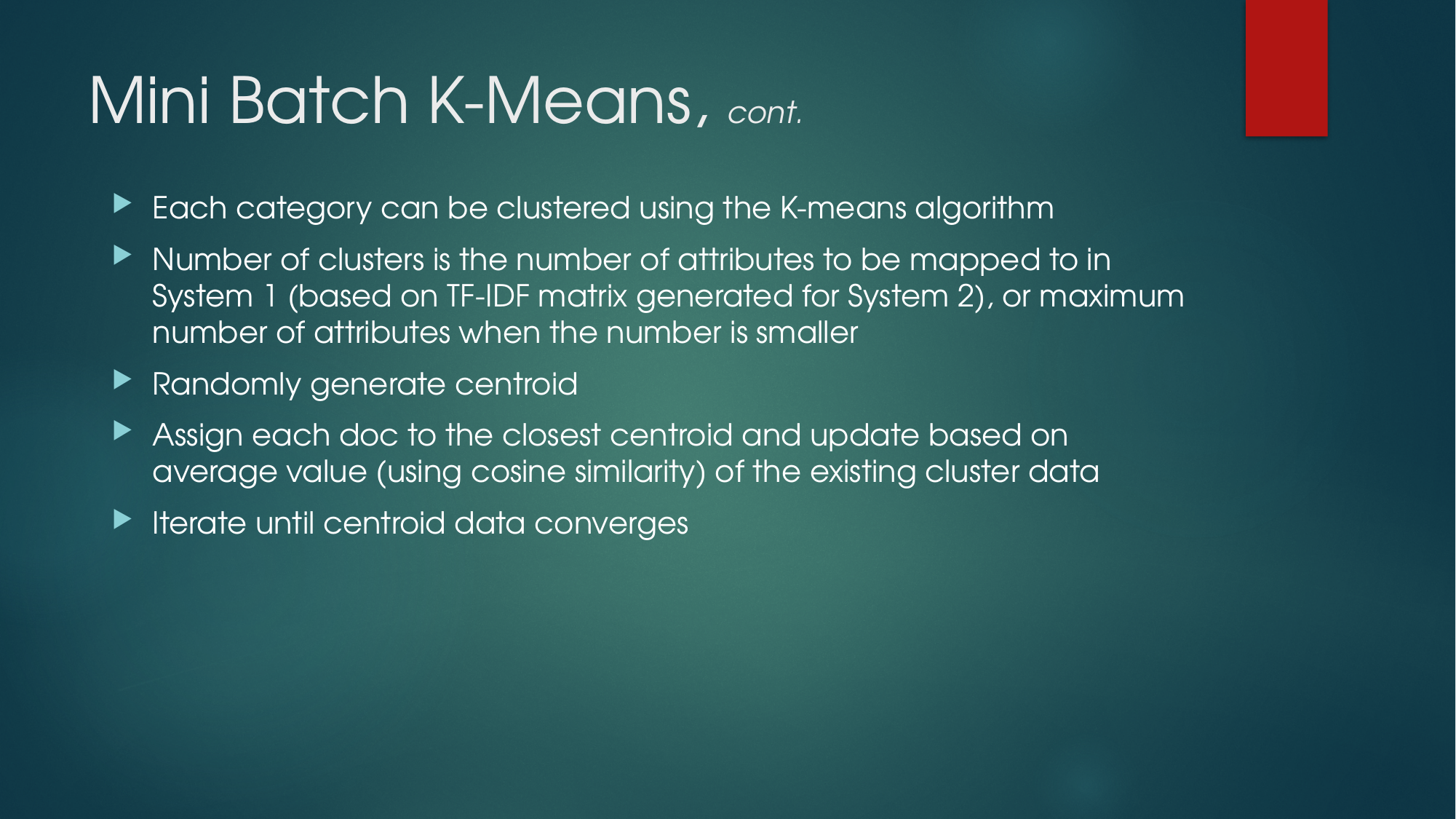

# Mini Batch K-Means, cont.
Each category can be clustered using the K-means algorithm
Number of clusters is the number of attributes to be mapped to in System 1 (based on TF-IDF matrix generated for System 2), or maximum number of attributes when the number is smaller
Randomly generate centroid
Assign each doc to the closest centroid and update based on average value (using cosine similarity) of the existing cluster data
Iterate until centroid data converges